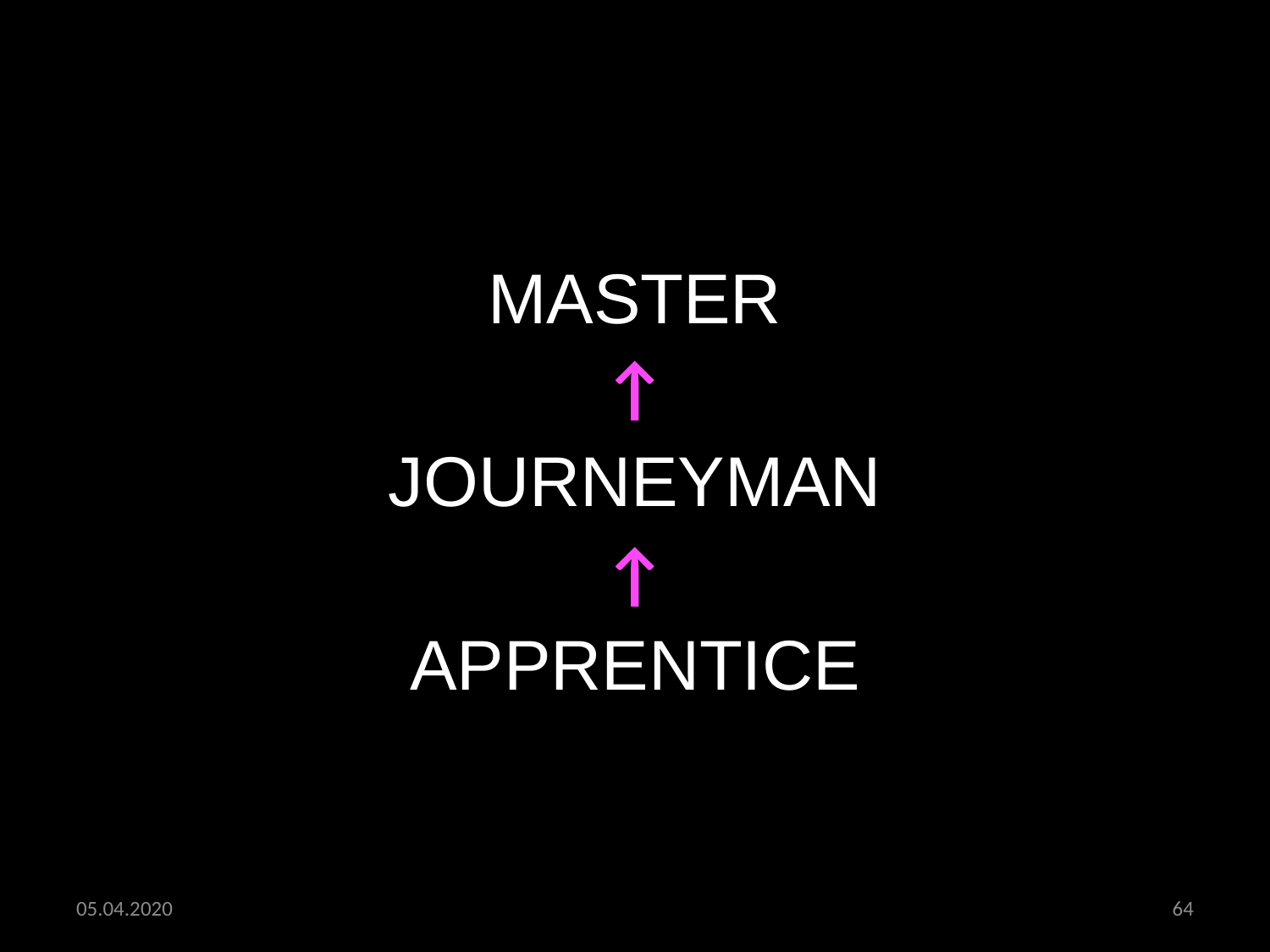

MASTER
JOURNEYMAN
APPRENTICE
↑
↑
05.04.2020
64